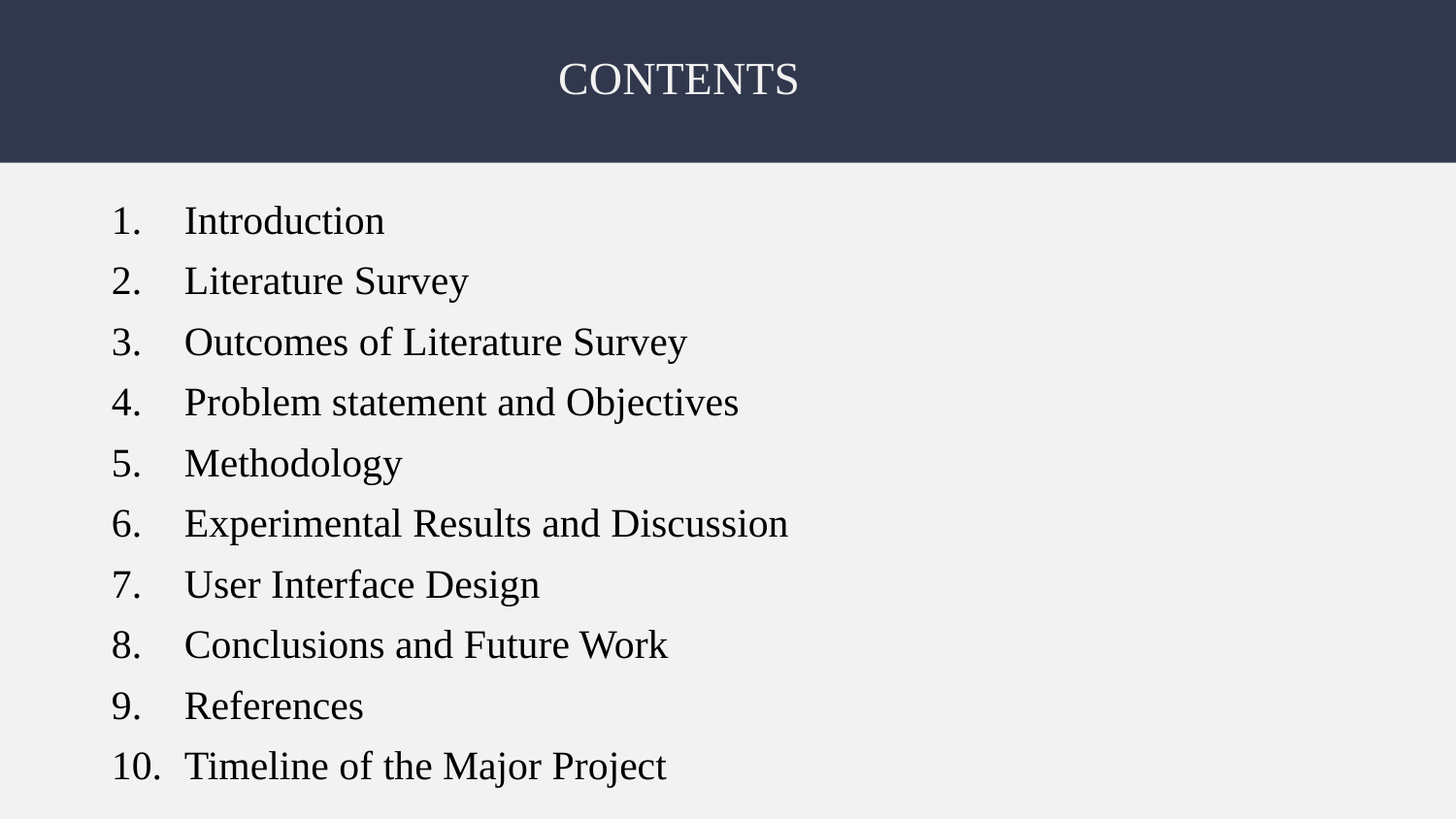

# CONTENTS
Introduction
Literature Survey
Outcomes of Literature Survey
Problem statement and Objectives
Methodology
Experimental Results and Discussion
User Interface Design
Conclusions and Future Work
References
Timeline of the Major Project